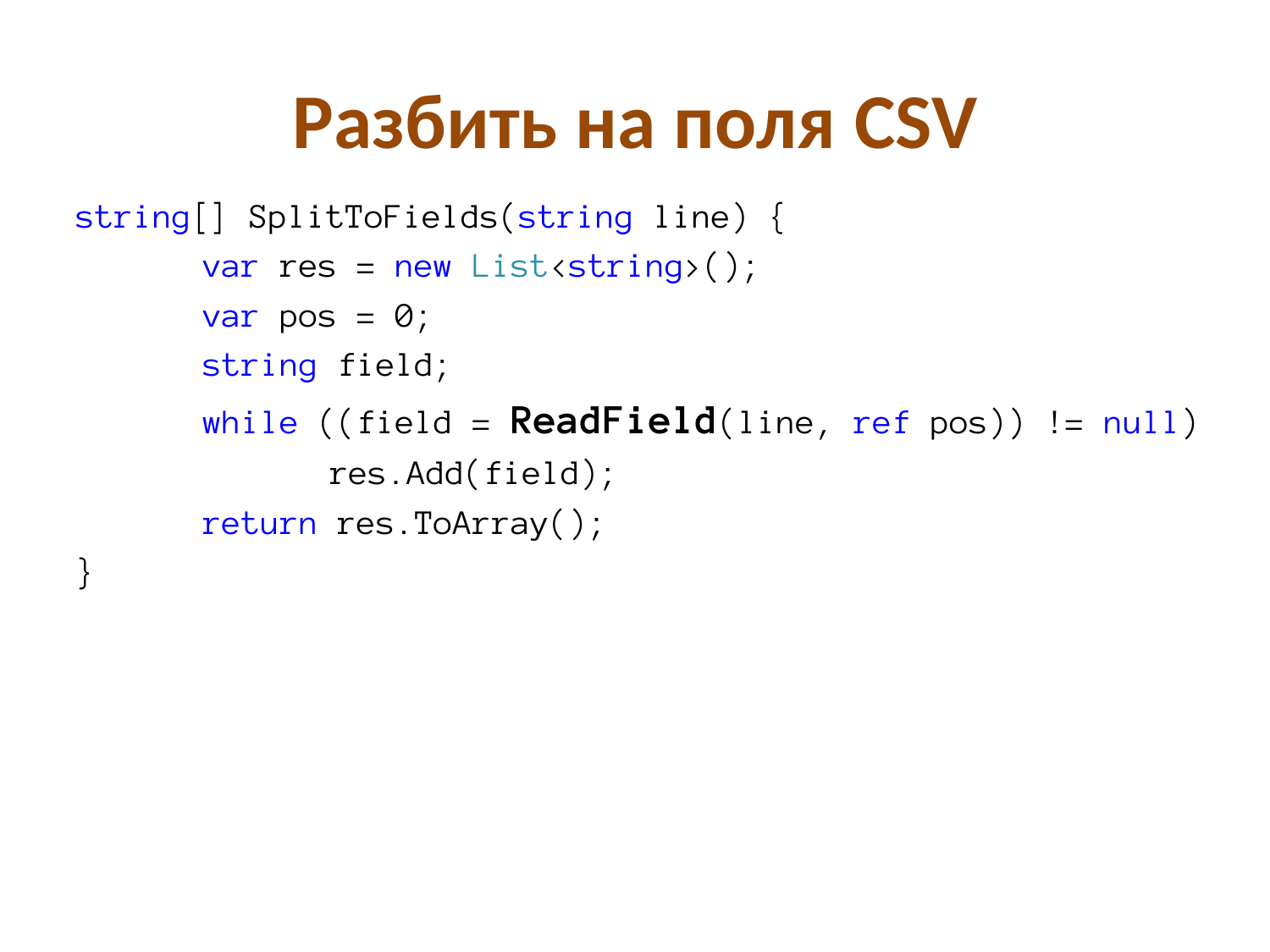

# Разбить на поля CSV
string[] SplitToFields(string line) {
	var res = new List<string>();
	var pos = 0;
	string field;
	while ((field = ReadField(line, ref pos)) != null)
		res.Add(field);
	return res.ToArray();
}